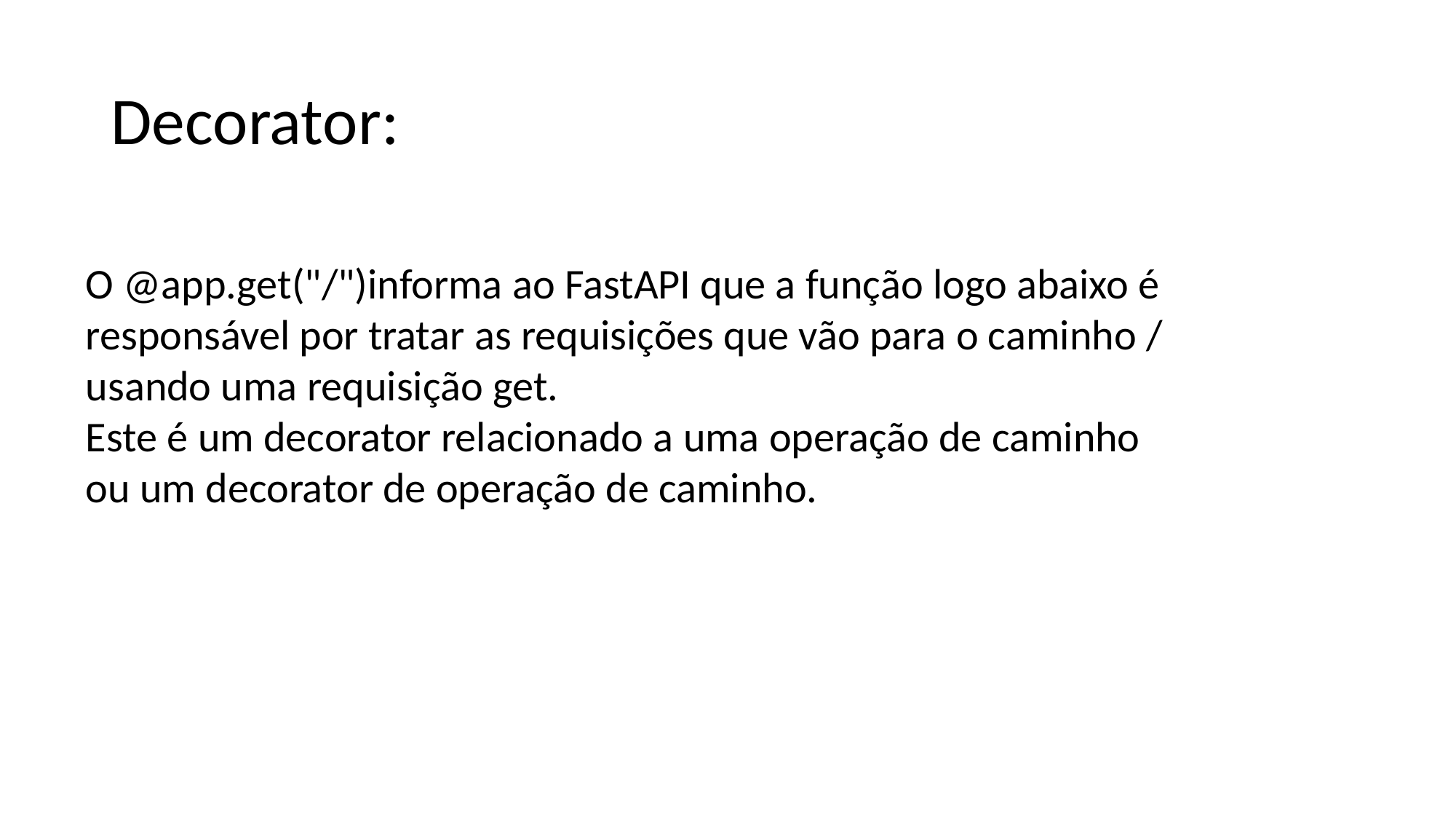

# Decorator:
O @app.get("/")informa ao FastAPI que a função logo abaixo é
responsável por tratar as requisições que vão para o caminho /
usando uma requisição get.
Este é um decorator relacionado a uma operação de caminho
ou um decorator de operação de caminho.